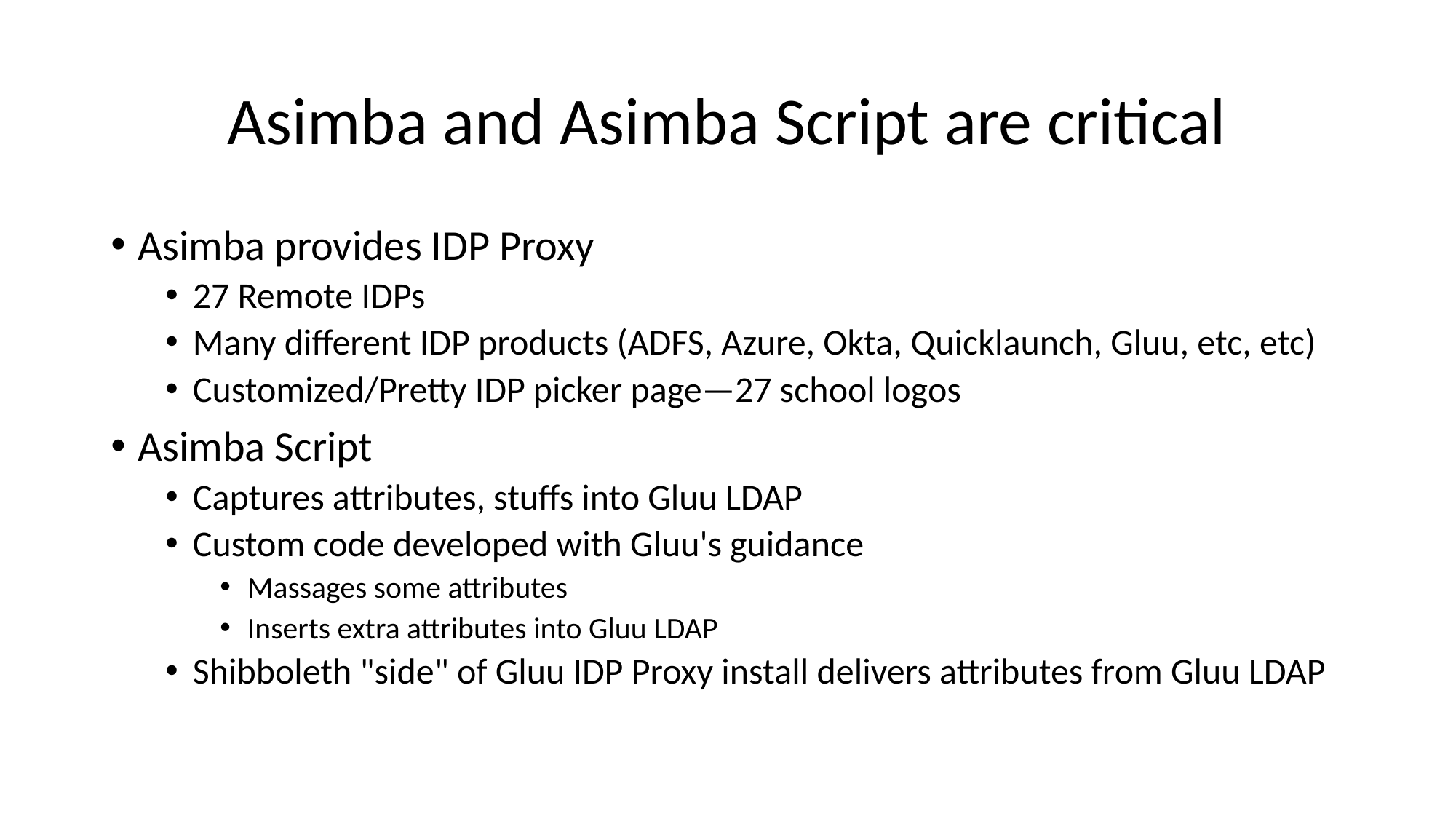

# Asimba and Asimba Script are critical
Asimba provides IDP Proxy
27 Remote IDPs
Many different IDP products (ADFS, Azure, Okta, Quicklaunch, Gluu, etc, etc)
Customized/Pretty IDP picker page—27 school logos
Asimba Script
Captures attributes, stuffs into Gluu LDAP
Custom code developed with Gluu's guidance
Massages some attributes
Inserts extra attributes into Gluu LDAP
Shibboleth "side" of Gluu IDP Proxy install delivers attributes from Gluu LDAP